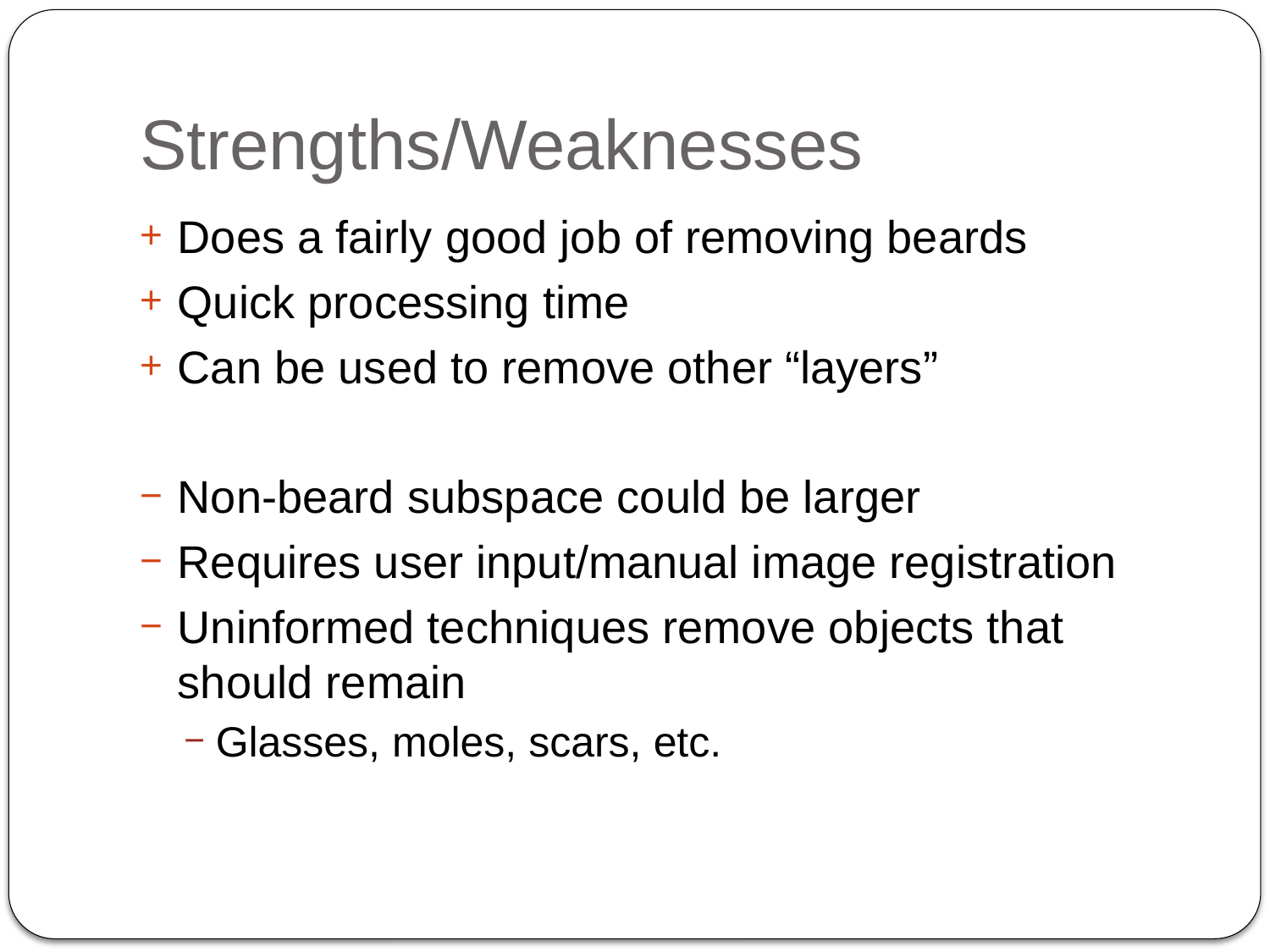

# Strengths/Weaknesses
Does a fairly good job of removing beards
Quick processing time
Can be used to remove other “layers”

Non-beard subspace could be larger
Requires user input/manual image registration
Uninformed techniques remove objects that should remain
Glasses, moles, scars, etc.